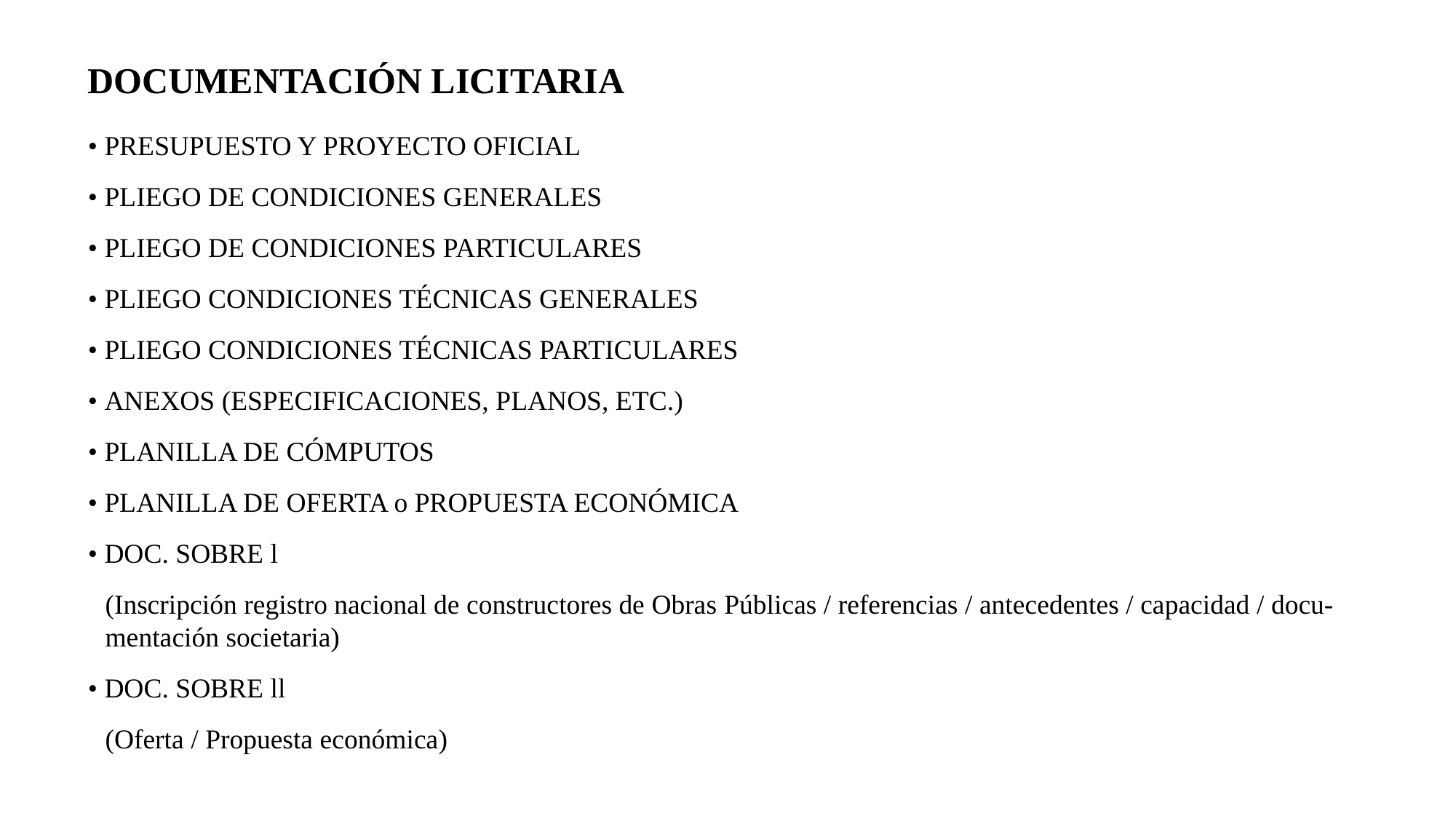

DOCUMENTACIÓN LICITARIA
• PRESUPUESTO Y PROYECTO OFICIAL
• PLIEGO DE CONDICIONES GENERALES
• PLIEGO DE CONDICIONES PARTICULARES
• PLIEGO CONDICIONES TÉCNICAS GENERALES
• PLIEGO CONDICIONES TÉCNICAS PARTICULARES
• ANEXOS (ESPECIFICACIONES, PLANOS, ETC.)
• PLANILLA DE CÓMPUTOS
• PLANILLA DE OFERTA o PROPUESTA ECONÓMICA
• DOC. SOBRE l
(Inscripción registro nacional de constructores de Obras Públicas / referencias / antecedentes / capacidad / docu-mentación societaria)
• DOC. SOBRE ll
(Oferta / Propuesta económica)